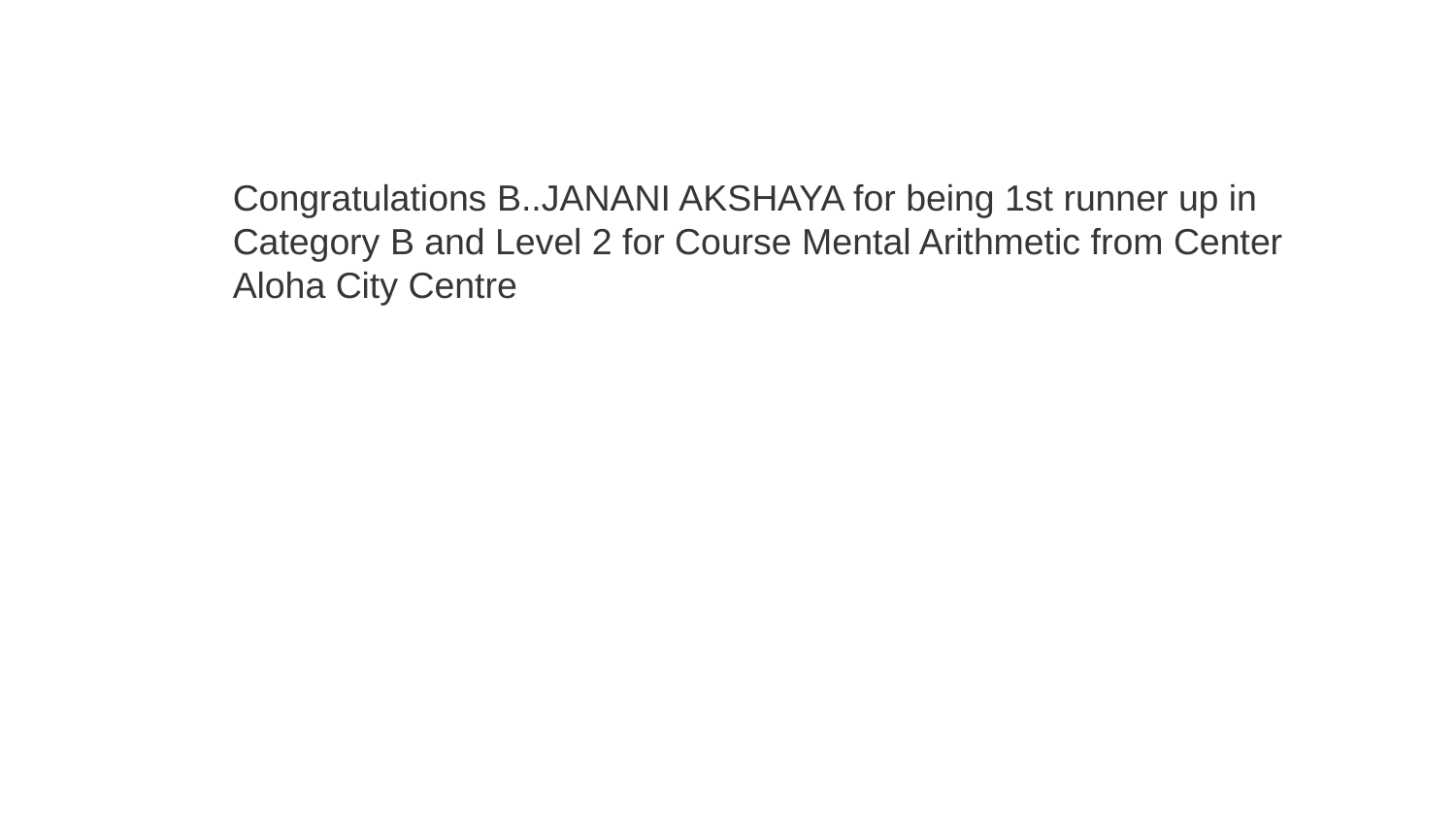

Congratulations B..JANANI AKSHAYA for being 1st runner up in Category B and Level 2 for Course Mental Arithmetic from Center Aloha City Centre